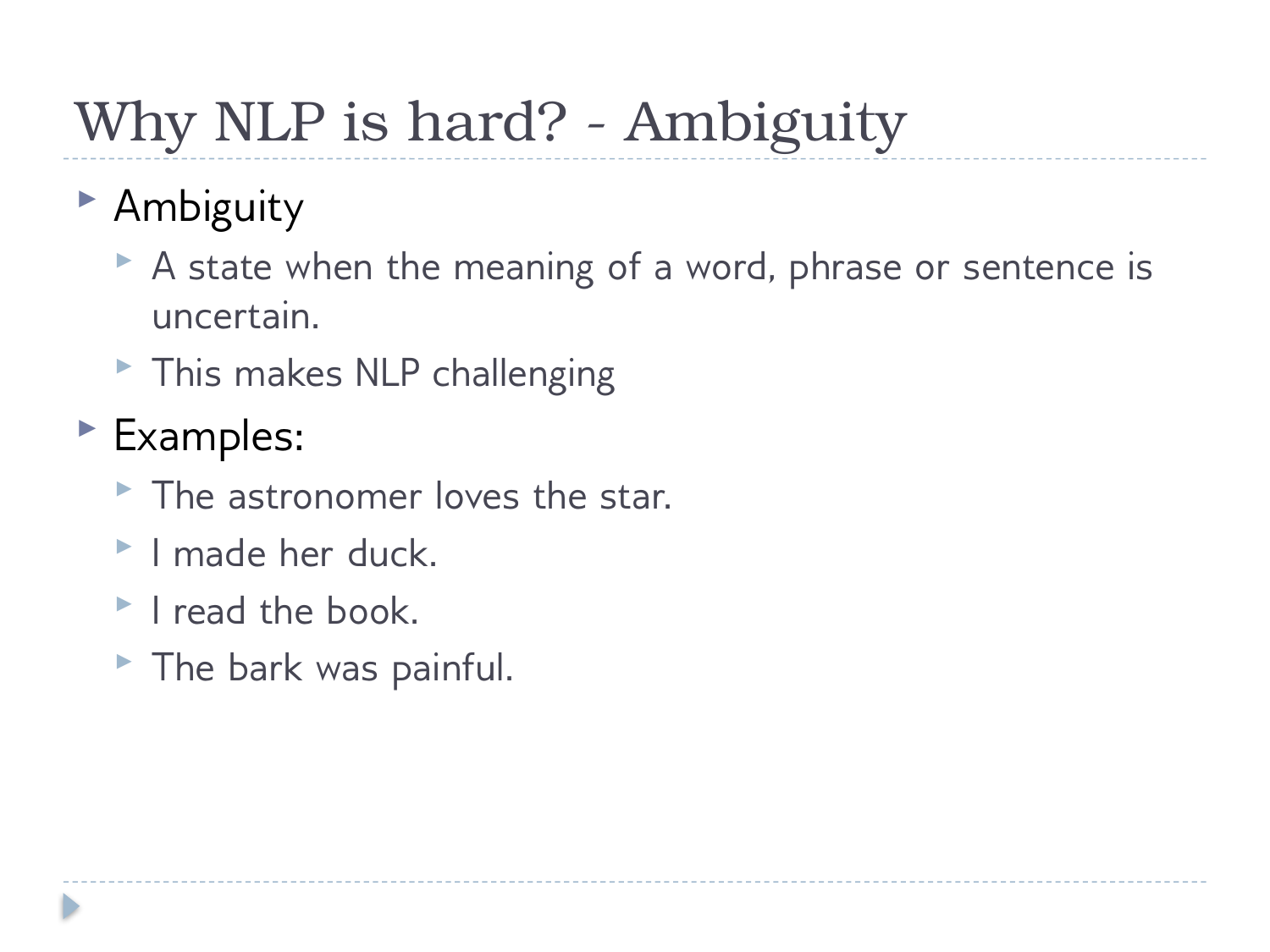

# Why NLP is hard? - Ambiguity
Ambiguity
A state when the meaning of a word, phrase or sentence is uncertain.
This makes NLP challenging
Examples:
The astronomer loves the star.
I made her duck.
I read the book.
The bark was painful.